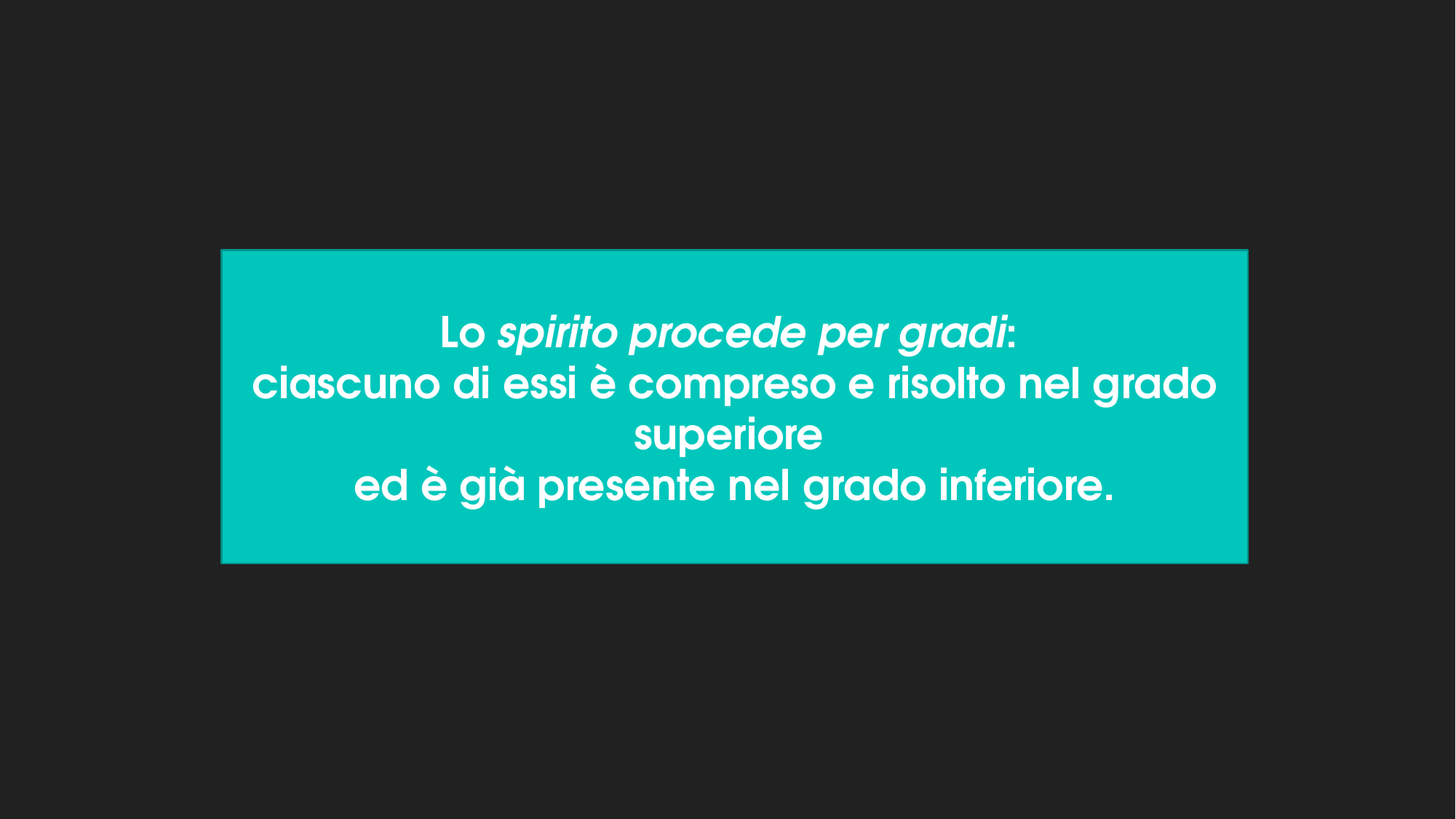

Lo spirito procede per gradi:
ciascuno di essi è compreso e risolto nel grado superiore
ed è già presente nel grado inferiore.